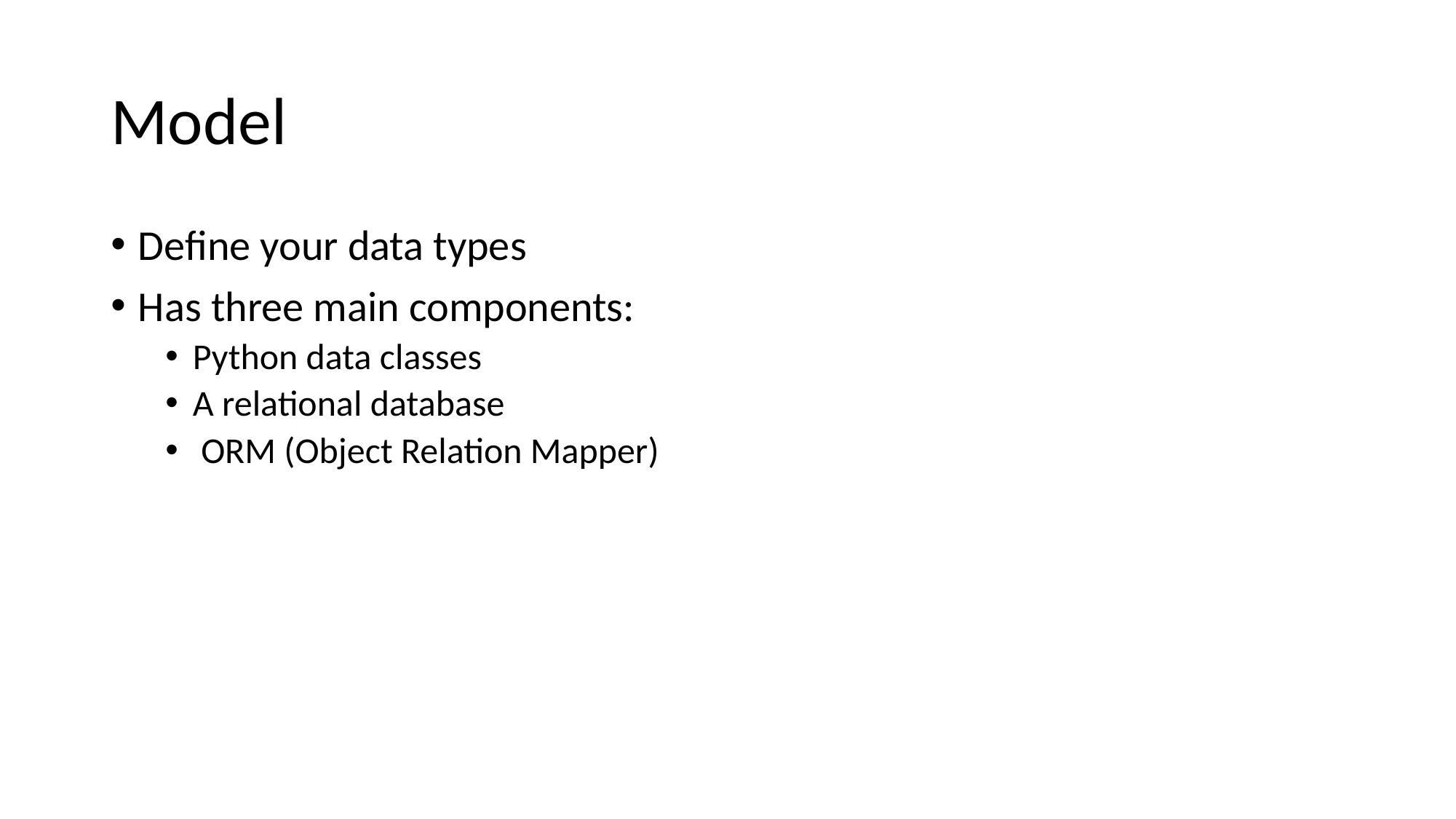

# Model
Define your data types
Has three main components:
Python data classes
A relational database
 ORM (Object Relation Mapper)